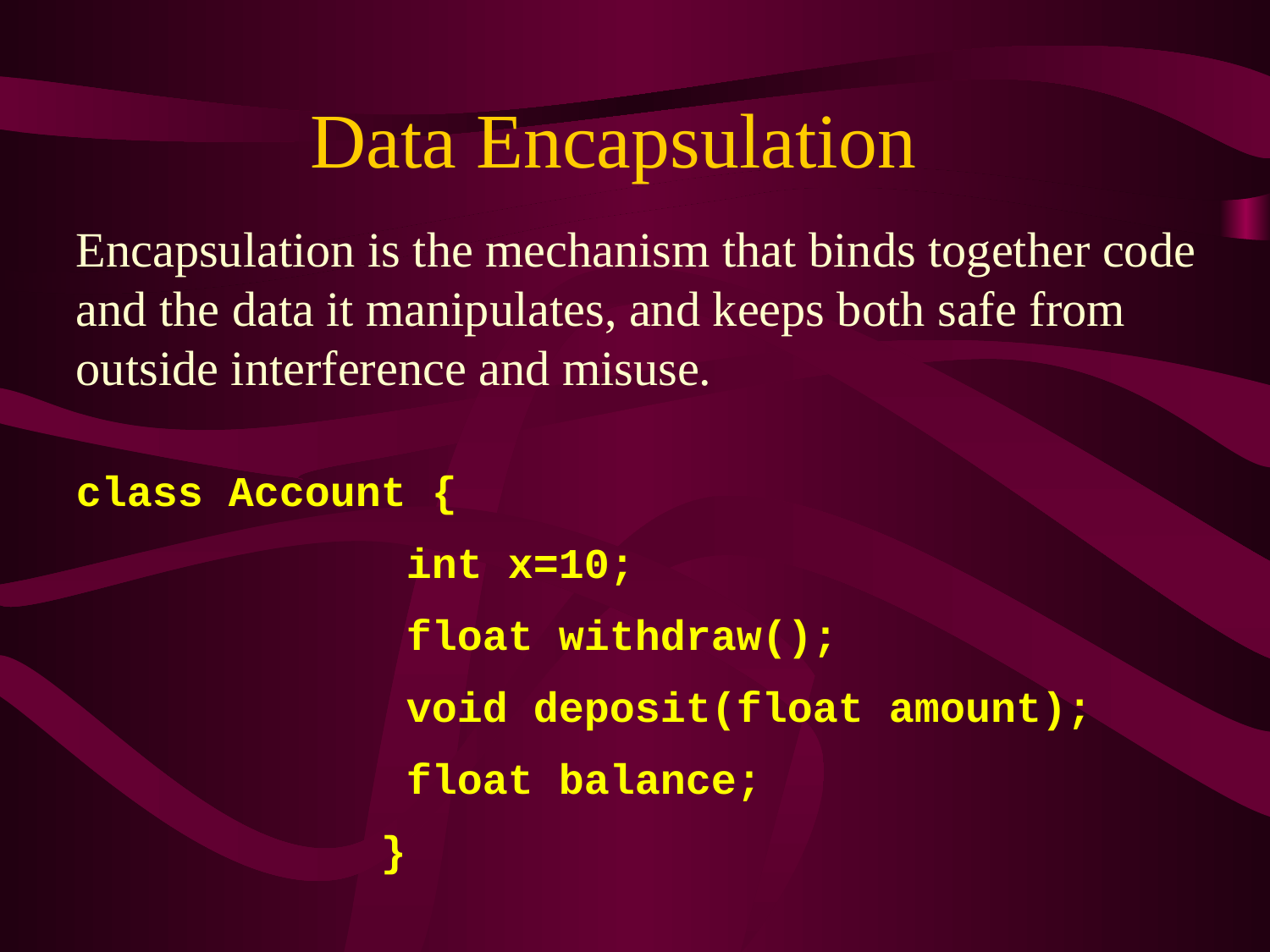

# Data Encapsulation
Encapsulation is the mechanism that binds together code and the data it manipulates, and keeps both safe from outside interference and misuse.

class Account {
 		   int x=10;
    		   float withdraw();
   		   void deposit(float amount);
 		   float balance;
		  }